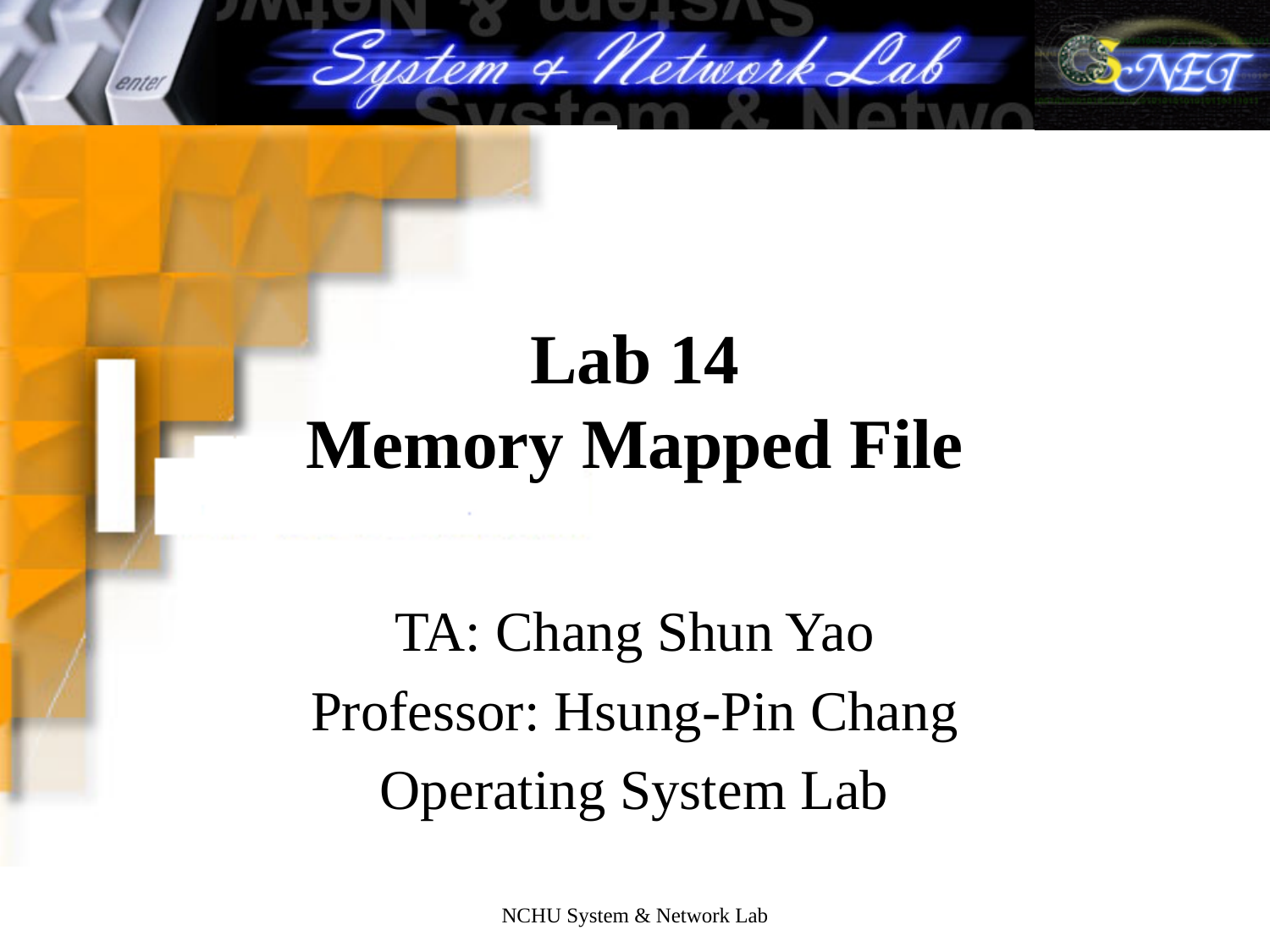

# Lab 14 Memory Mapped File
TA: Chang Shun Yao
Professor: Hsung-Pin Chang
Operating System Lab